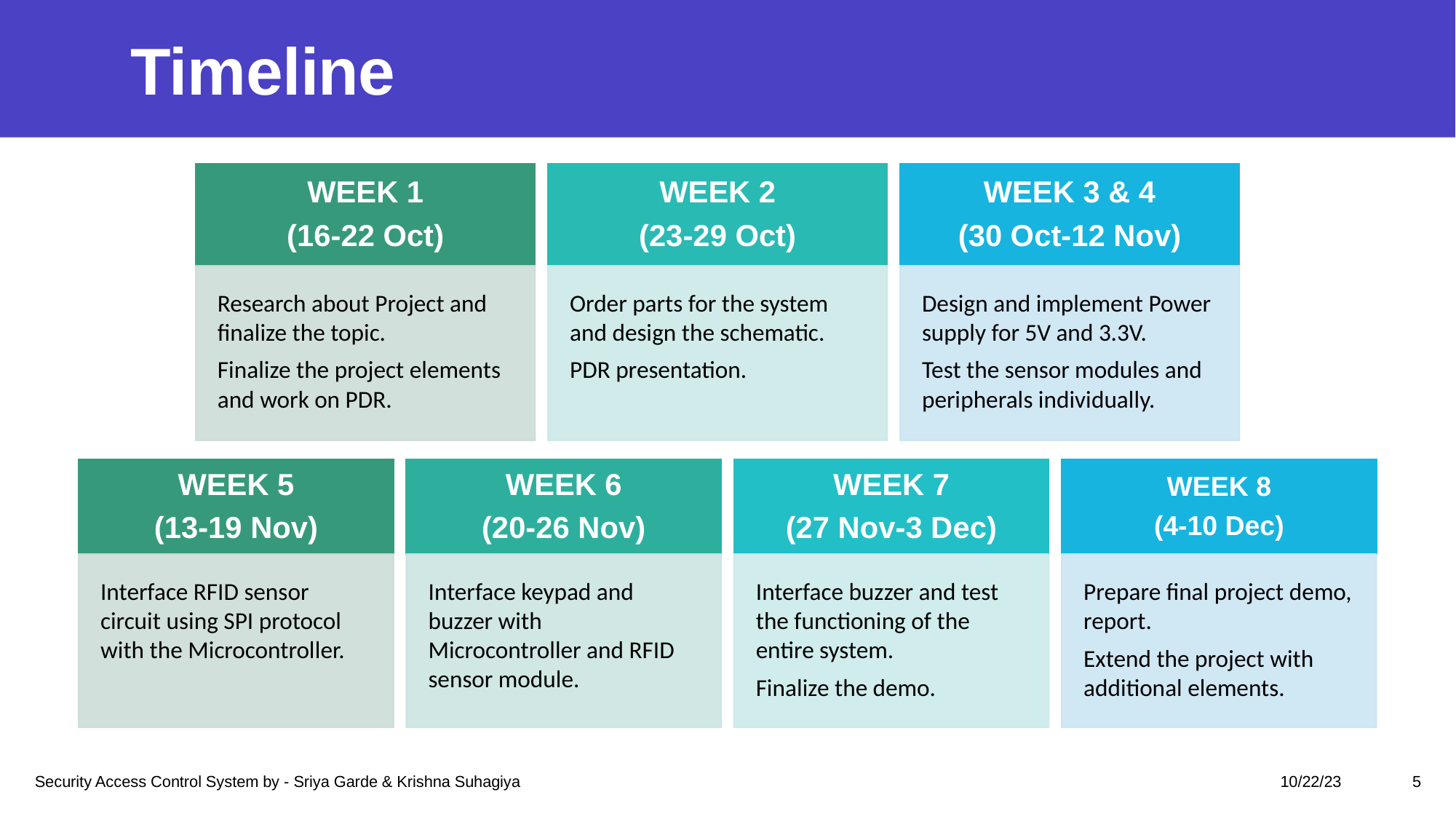

# Timeline
WEEK 1
(16-22 Oct)
Research about Project and finalize the topic.
Finalize the project elements and work on PDR.

WEEK 2
(23-29 Oct)
Order parts for the system and design the schematic.
PDR presentation.
WEEK 3 & 4
(30 Oct-12 Nov)
Design and implement Power supply for 5V and 3.3V.
Test the sensor modules and peripherals individually.
WEEK 5
(13-19 Nov)
Interface RFID sensor circuit using SPI protocol with the Microcontroller.
WEEK 6
(20-26 Nov)
Interface keypad and buzzer with Microcontroller and RFID sensor module.
WEEK 7
(27 Nov-3 Dec)
Interface buzzer and test the functioning of the entire system.
Finalize the demo.
WEEK 8
(4-10 Dec)
Prepare final project demo, report.
Extend the project with additional elements.
10/22/23
Security Access Control System by - Sriya Garde & Krishna Suhagiya
5